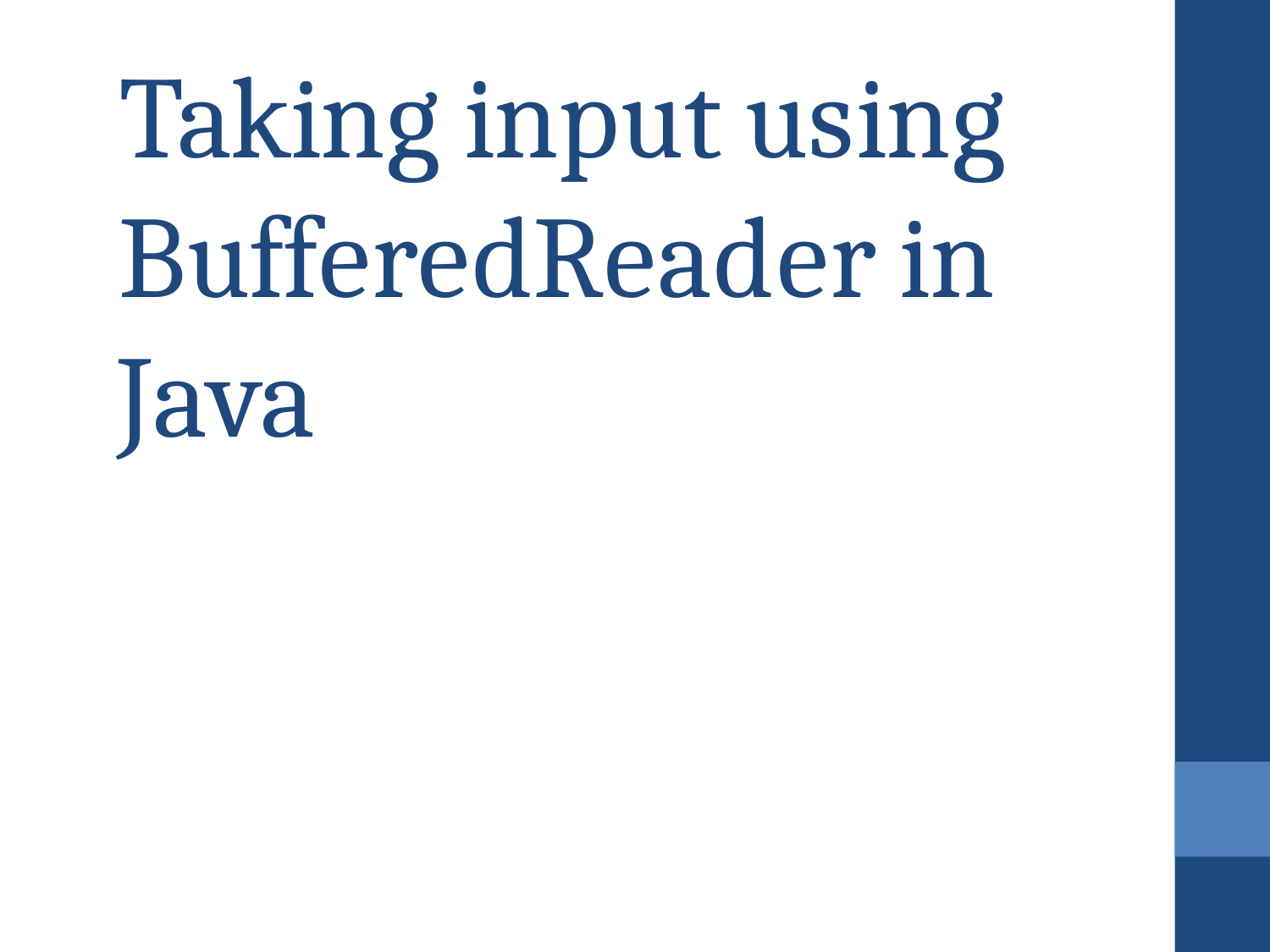

# Taking input using BufferedReader in Java